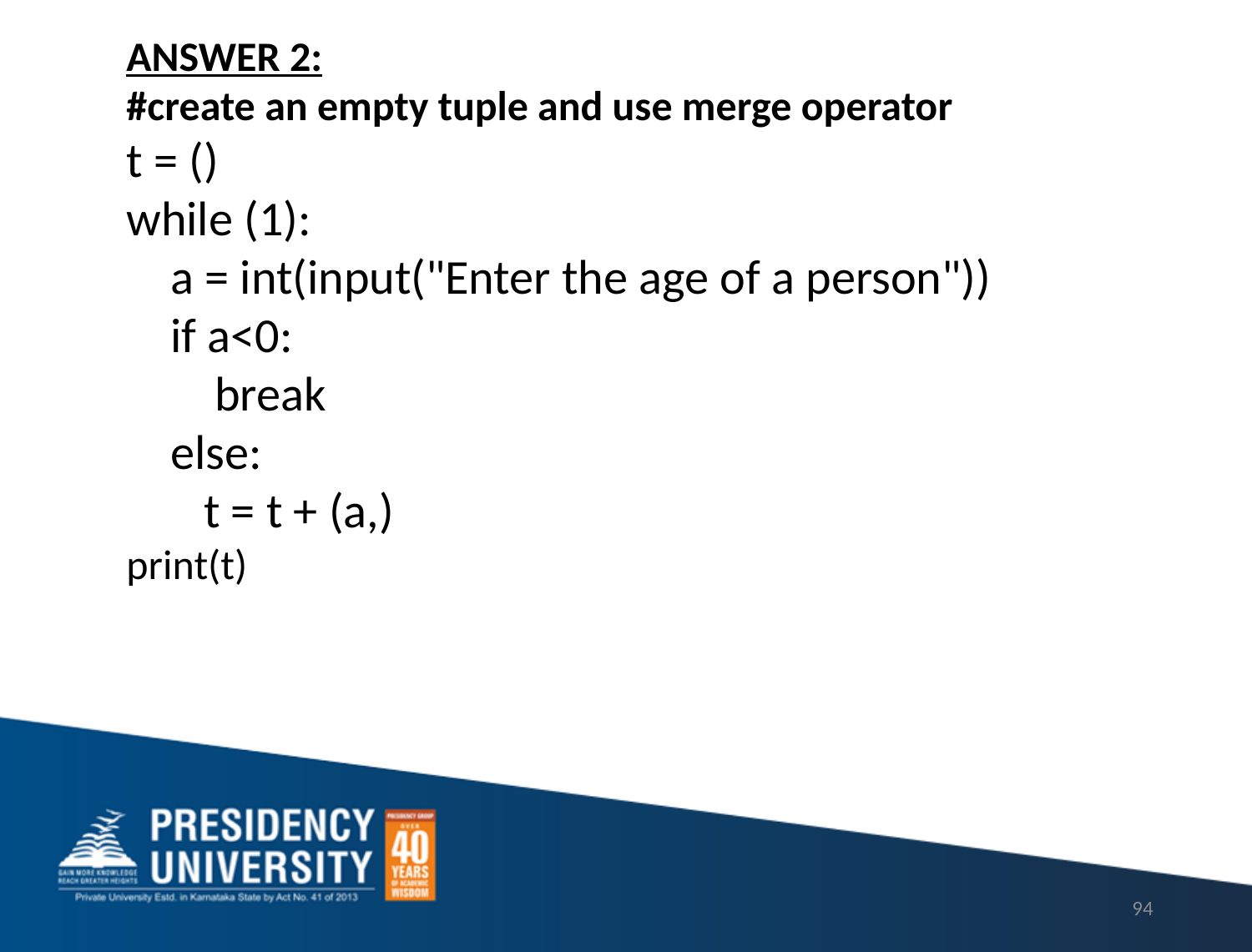

ANSWER 2:
#create an empty tuple and use merge operator
t = ()
while (1):
    a = int(input("Enter the age of a person"))
    if a<0:
        break
    else:
       t = t + (a,)
print(t)

94